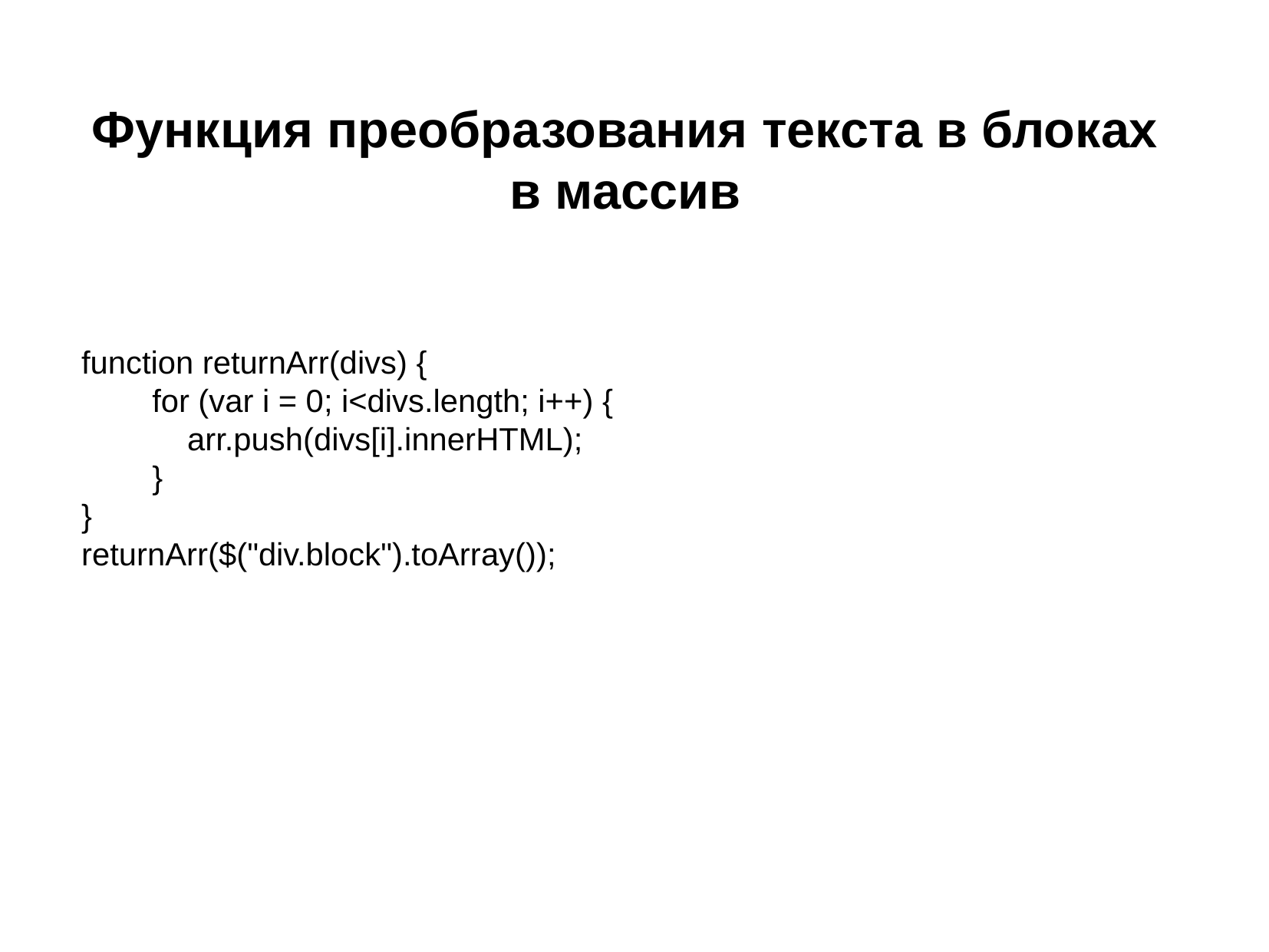

Функция преобразования текста в блоках в массив

function returnArr(divs) {
        for (var i = 0; i<divs.length; i++) {
            arr.push(divs[i].innerHTML);
        }
}
returnArr($("div.block").toArray());